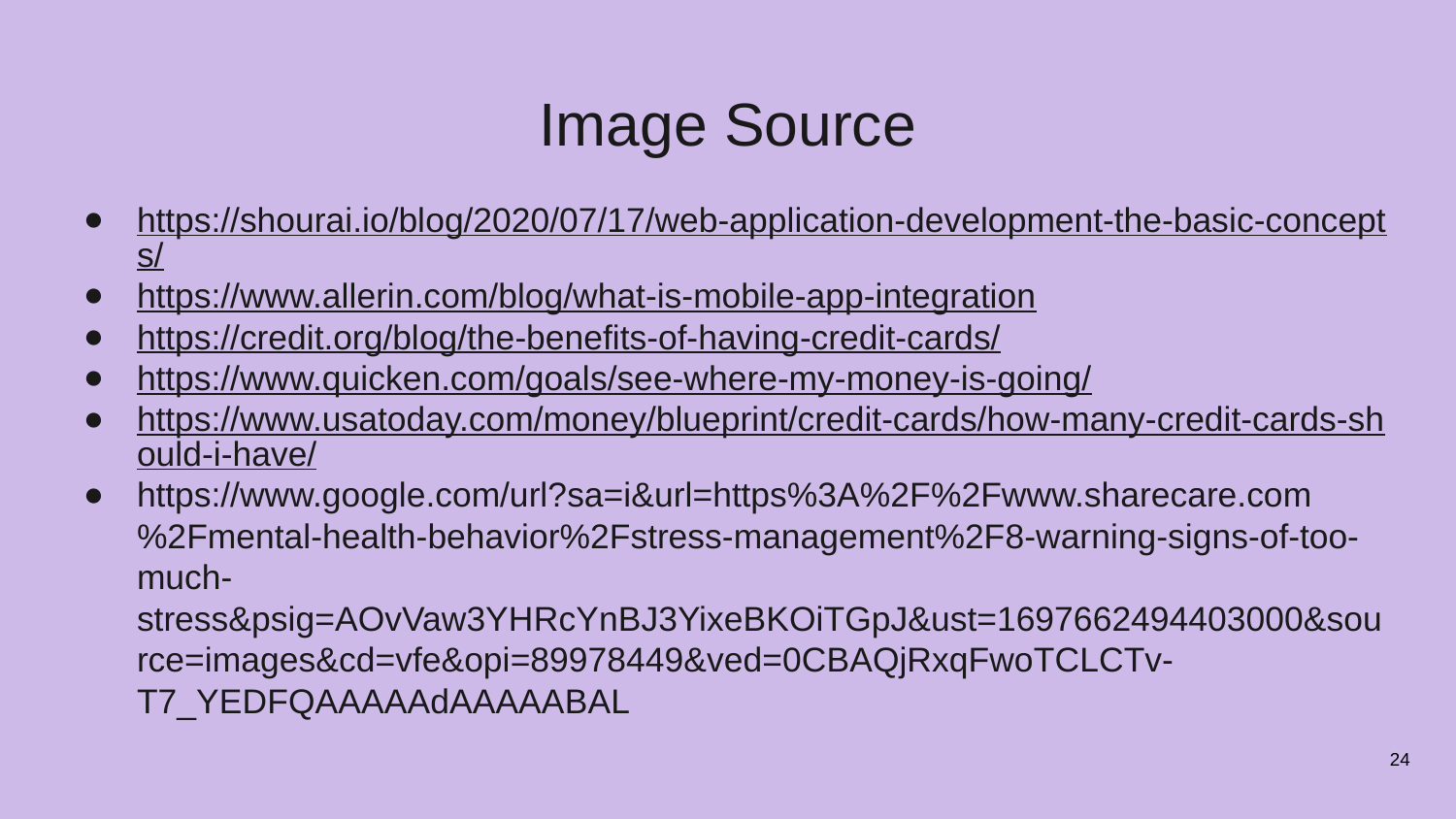

# Image Source
https://shourai.io/blog/2020/07/17/web-application-development-the-basic-concepts/
https://www.allerin.com/blog/what-is-mobile-app-integration
https://credit.org/blog/the-benefits-of-having-credit-cards/
https://www.quicken.com/goals/see-where-my-money-is-going/
https://www.usatoday.com/money/blueprint/credit-cards/how-many-credit-cards-should-i-have/
https://www.google.com/url?sa=i&url=https%3A%2F%2Fwww.sharecare.com%2Fmental-health-behavior%2Fstress-management%2F8-warning-signs-of-too-much-stress&psig=AOvVaw3YHRcYnBJ3YixeBKOiTGpJ&ust=1697662494403000&source=images&cd=vfe&opi=89978449&ved=0CBAQjRxqFwoTCLCTv-T7_YEDFQAAAAAdAAAAABAL
24